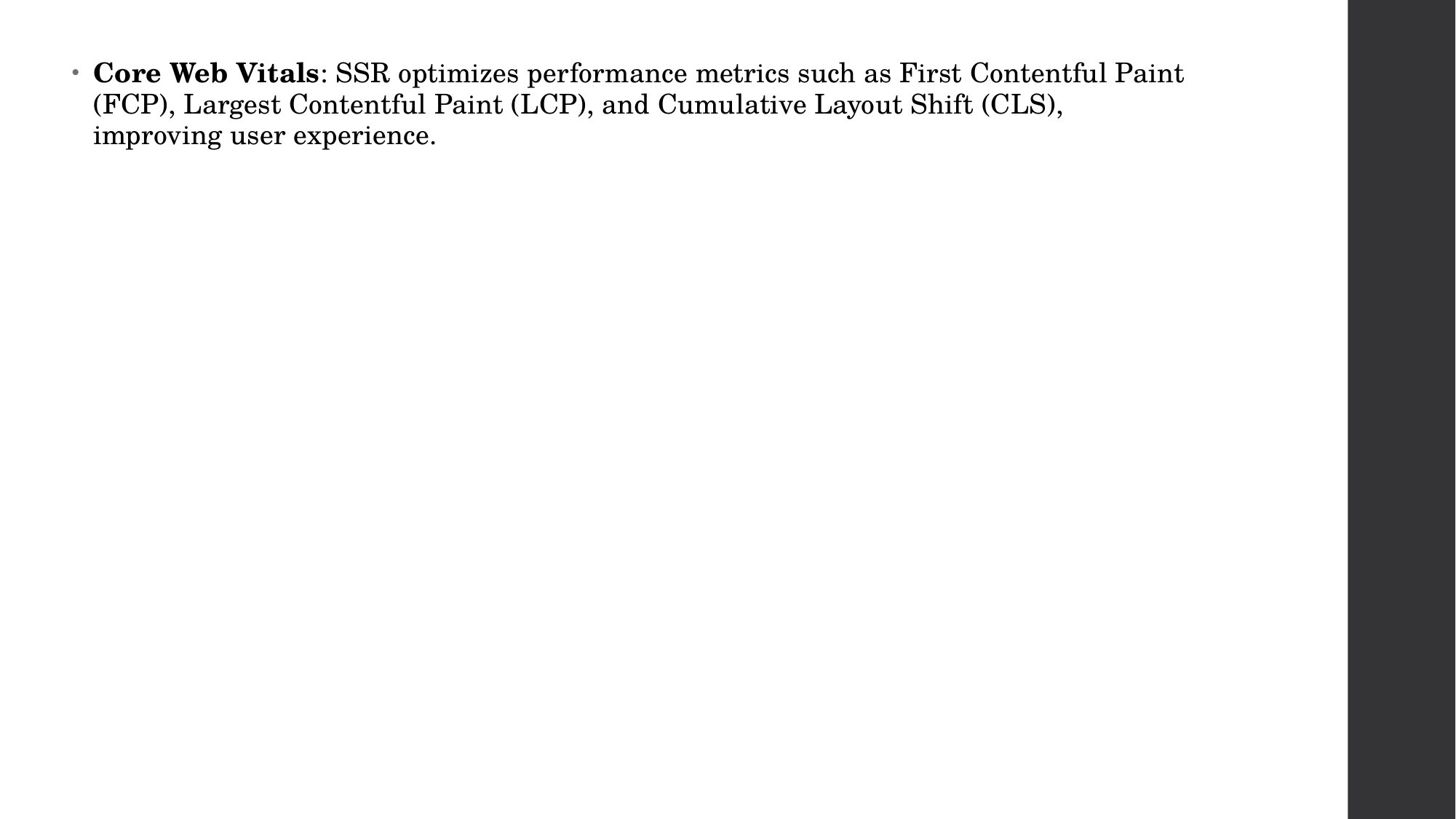

Core Web Vitals: SSR optimizes performance metrics such as First Contentful Paint (FCP), Largest Contentful Paint (LCP), and Cumulative Layout Shift (CLS), improving user experience.